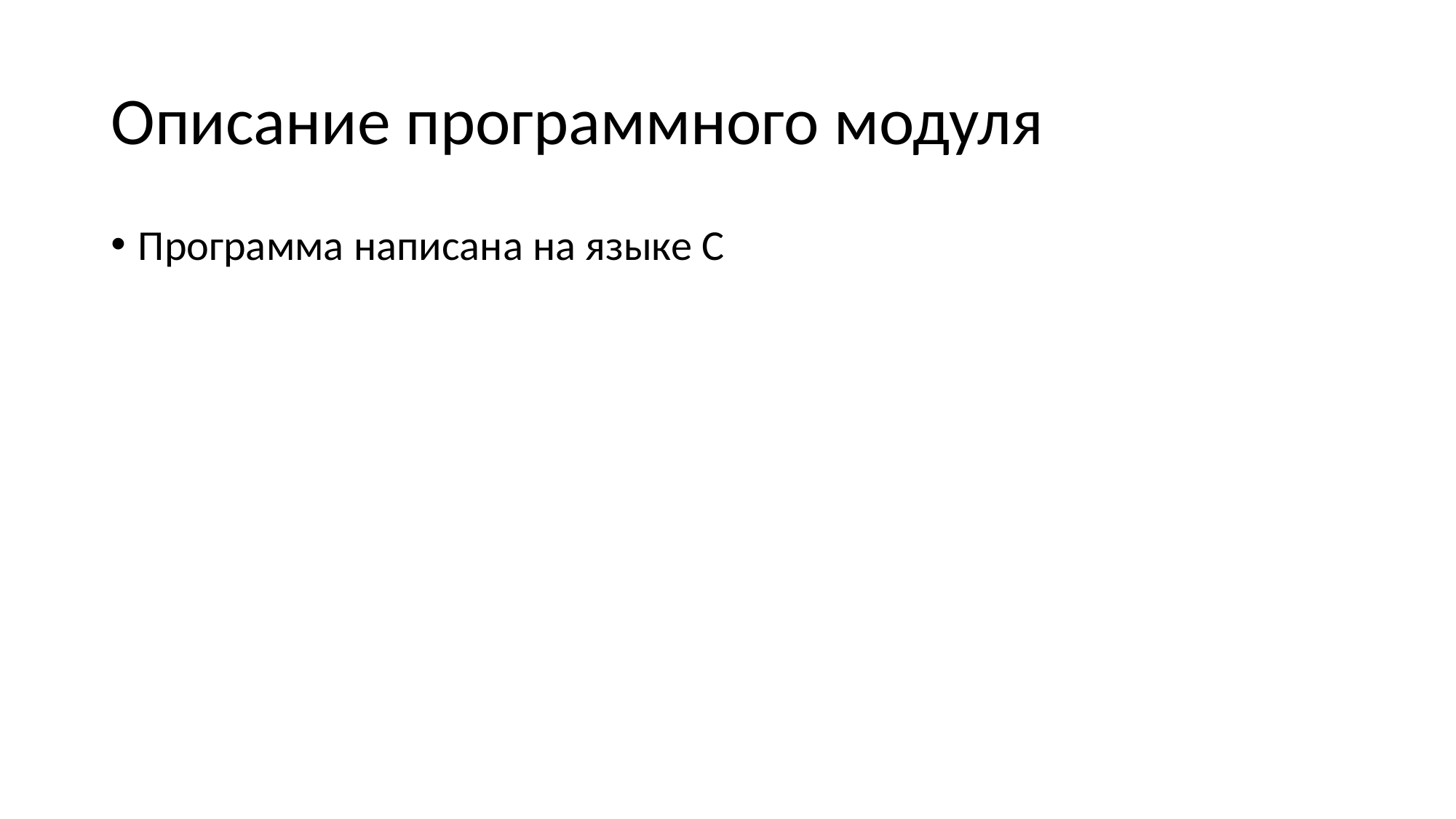

# Описание программного модуля
Программа написана на языке C